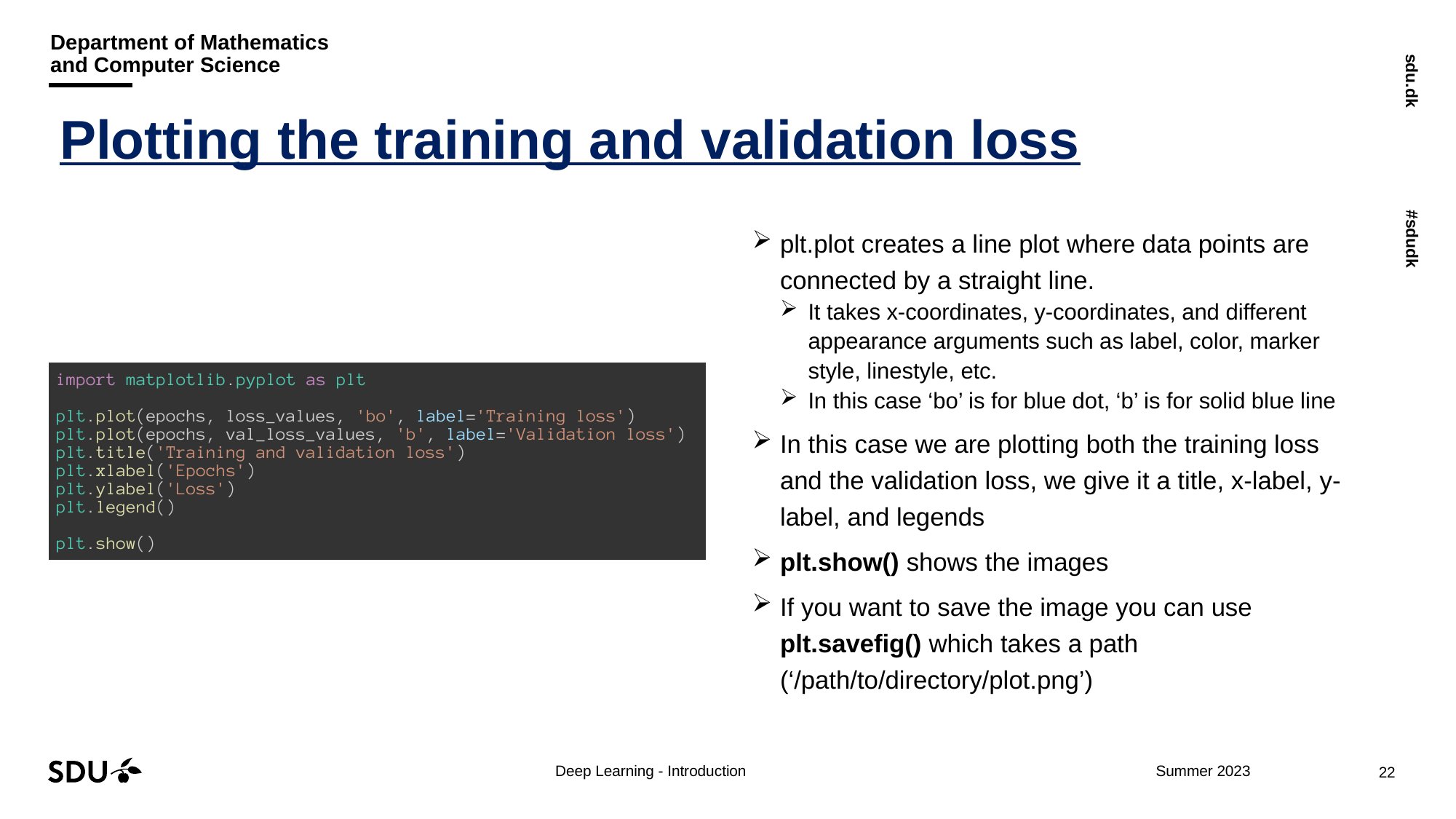

# Plotting the training and validation loss
plt.plot creates a line plot where data points are connected by a straight line.
It takes x-coordinates, y-coordinates, and different appearance arguments such as label, color, marker style, linestyle, etc.
In this case ‘bo’ is for blue dot, ‘b’ is for solid blue line
In this case we are plotting both the training loss and the validation loss, we give it a title, x-label, y-label, and legends
plt.show() shows the images
If you want to save the image you can use plt.savefig() which takes a path (‘/path/to/directory/plot.png’)
| import matplotlib.pyplot as plt plt.plot(epochs, loss\_values, 'bo', label='Training loss') plt.plot(epochs, val\_loss\_values, 'b', label='Validation loss') plt.title('Training and validation loss') plt.xlabel('Epochs') plt.ylabel('Loss') plt.legend() plt.show() |
| --- |

Deep Learning - Introduction
22
Summer 2023